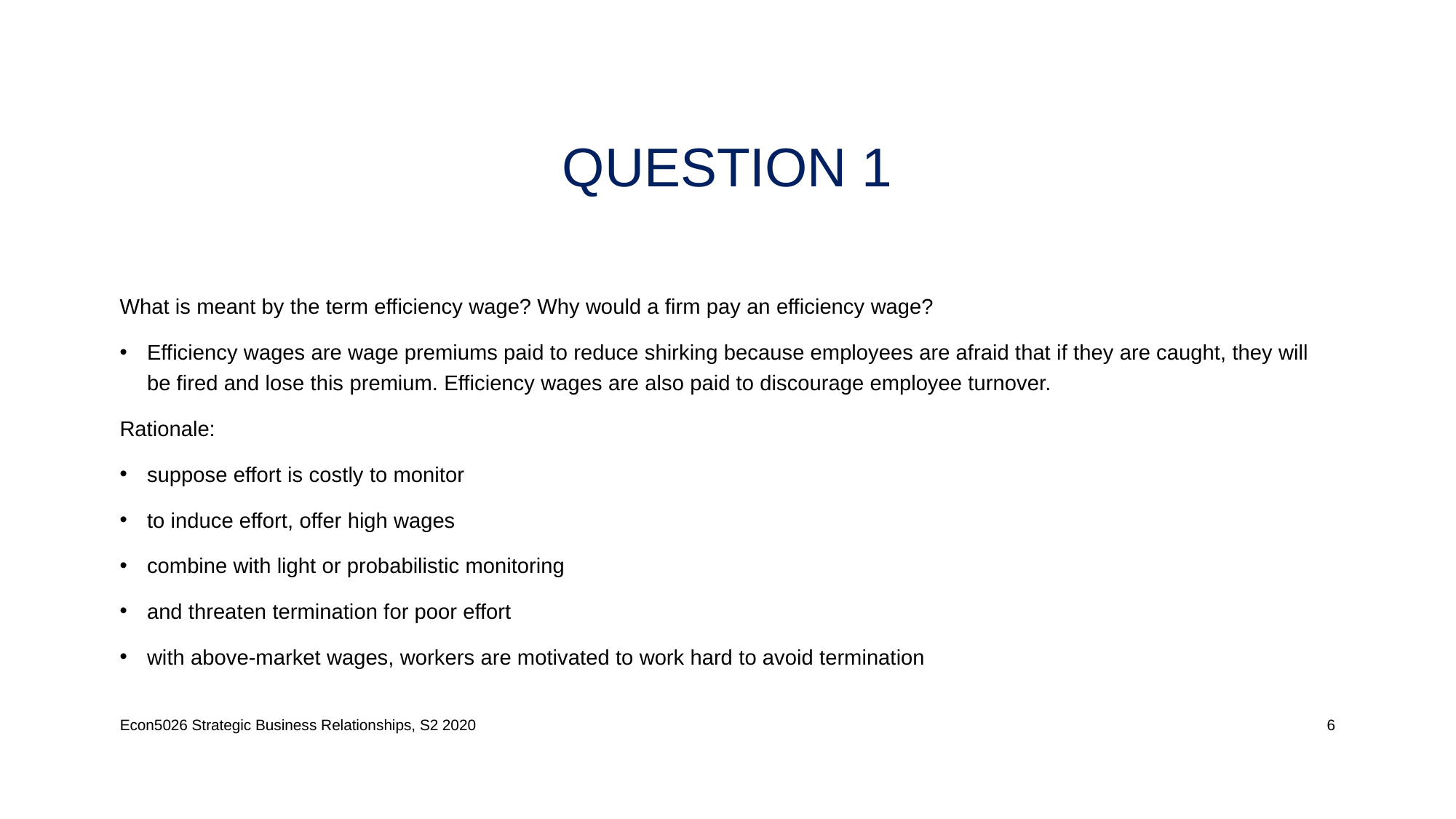

# Question 1
What is meant by the term efficiency wage? Why would a firm pay an efficiency wage?
Efficiency wages are wage premiums paid to reduce shirking because employees are afraid that if they are caught, they will be fired and lose this premium. Efficiency wages are also paid to discourage employee turnover.
Rationale:
suppose effort is costly to monitor
to induce effort, offer high wages
combine with light or probabilistic monitoring
and threaten termination for poor effort
with above-market wages, workers are motivated to work hard to avoid termination

Econ5026 Strategic Business Relationships, S2 2020
6